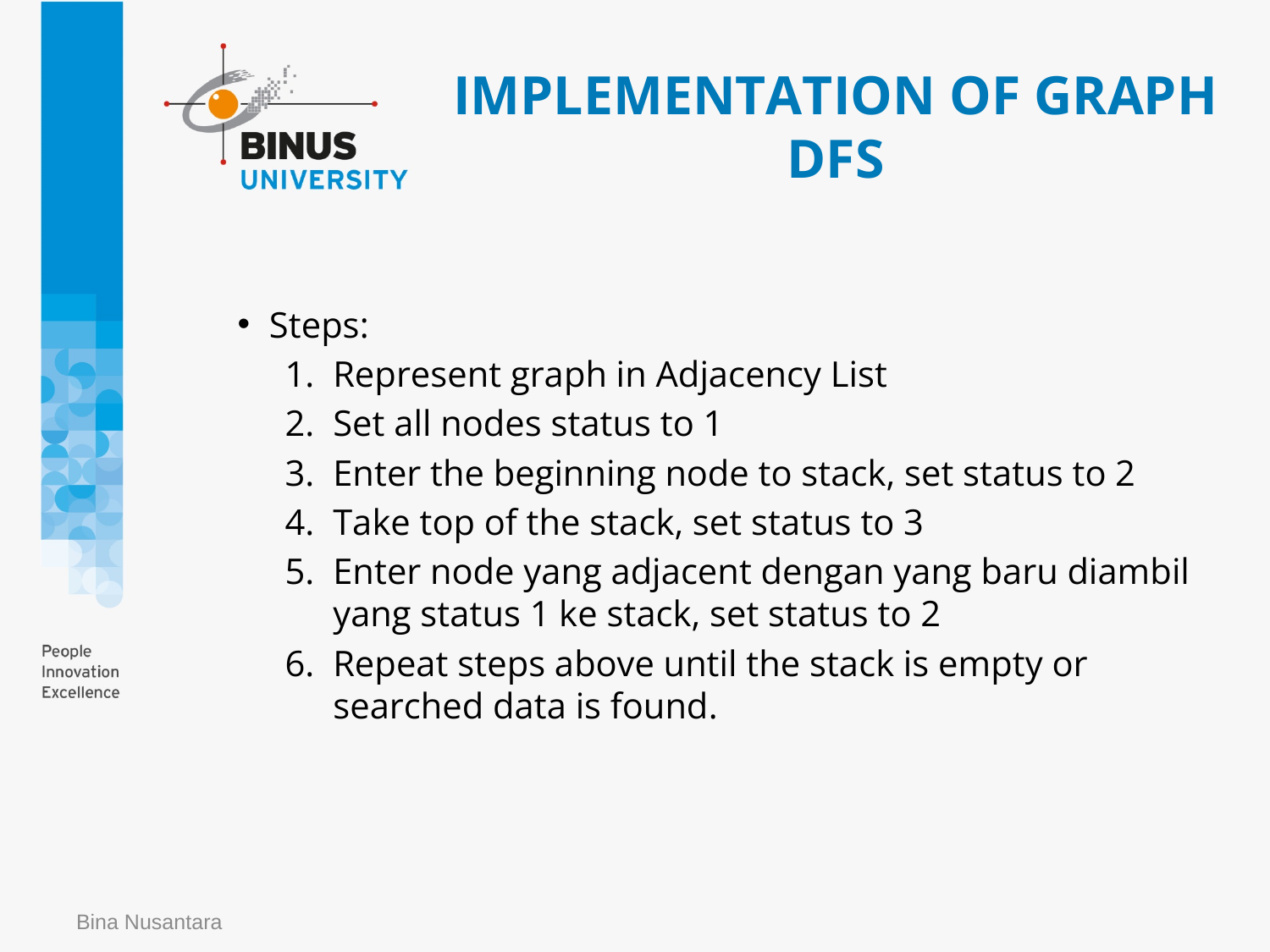

# IMPLEMENTATION OF GRAPH DFS
Steps:
Represent graph in Adjacency List
Set all nodes status to 1
Enter the beginning node to stack, set status to 2
Take top of the stack, set status to 3
Enter node yang adjacent dengan yang baru diambil yang status 1 ke stack, set status to 2
Repeat steps above until the stack is empty or searched data is found.

Bina Nusantara